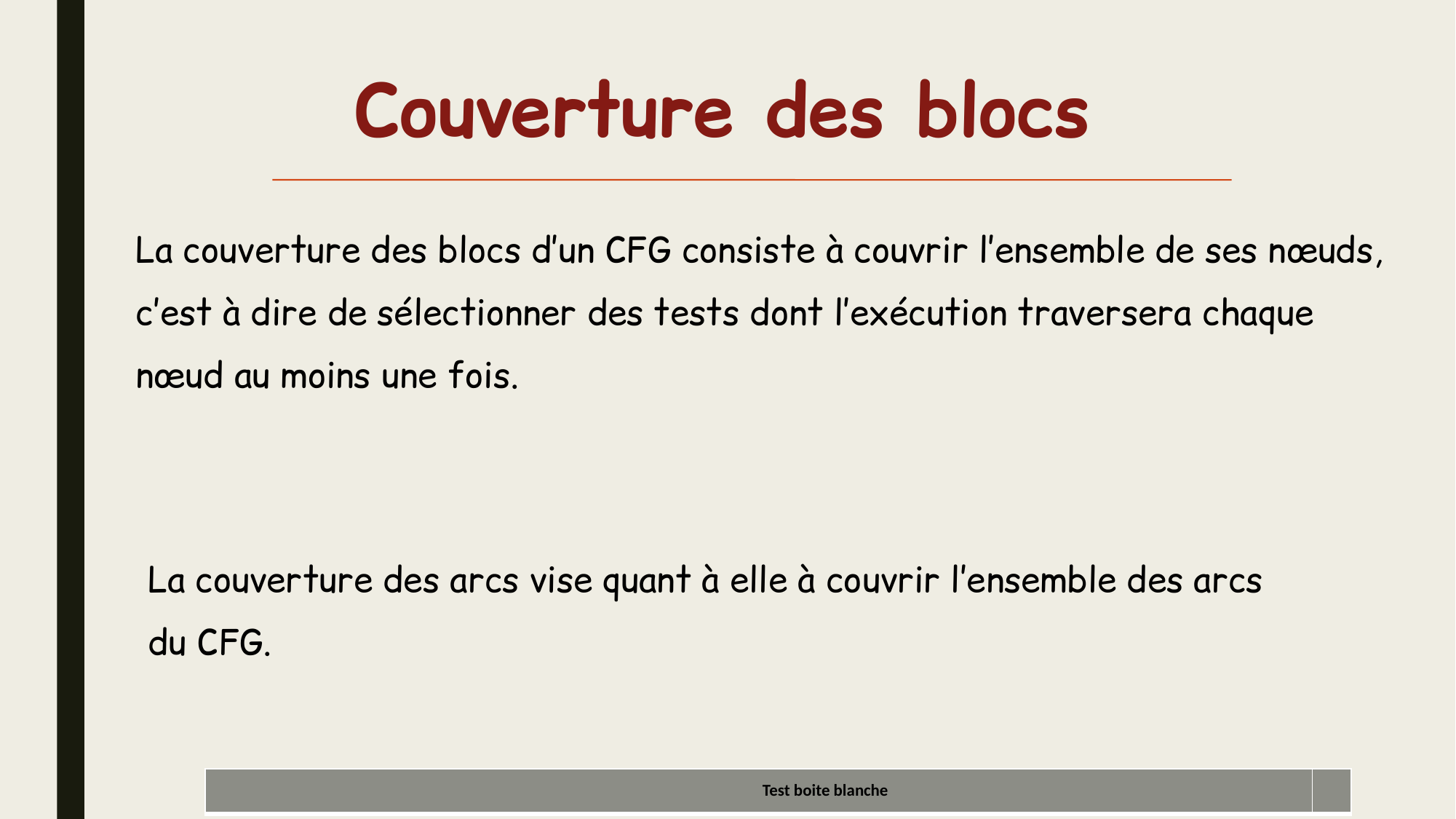

Couverture des blocs

La couverture des blocs d’un CFG consiste à couvrir l’ensemble de ses nœuds, c’est à dire de sélectionner des tests dont l’exécution traversera chaque nœud au moins une fois.
La couverture des arcs vise quant à elle à couvrir l’ensemble des arcs du CFG.
| Test boite blanche |  |
| --- | --- |
15